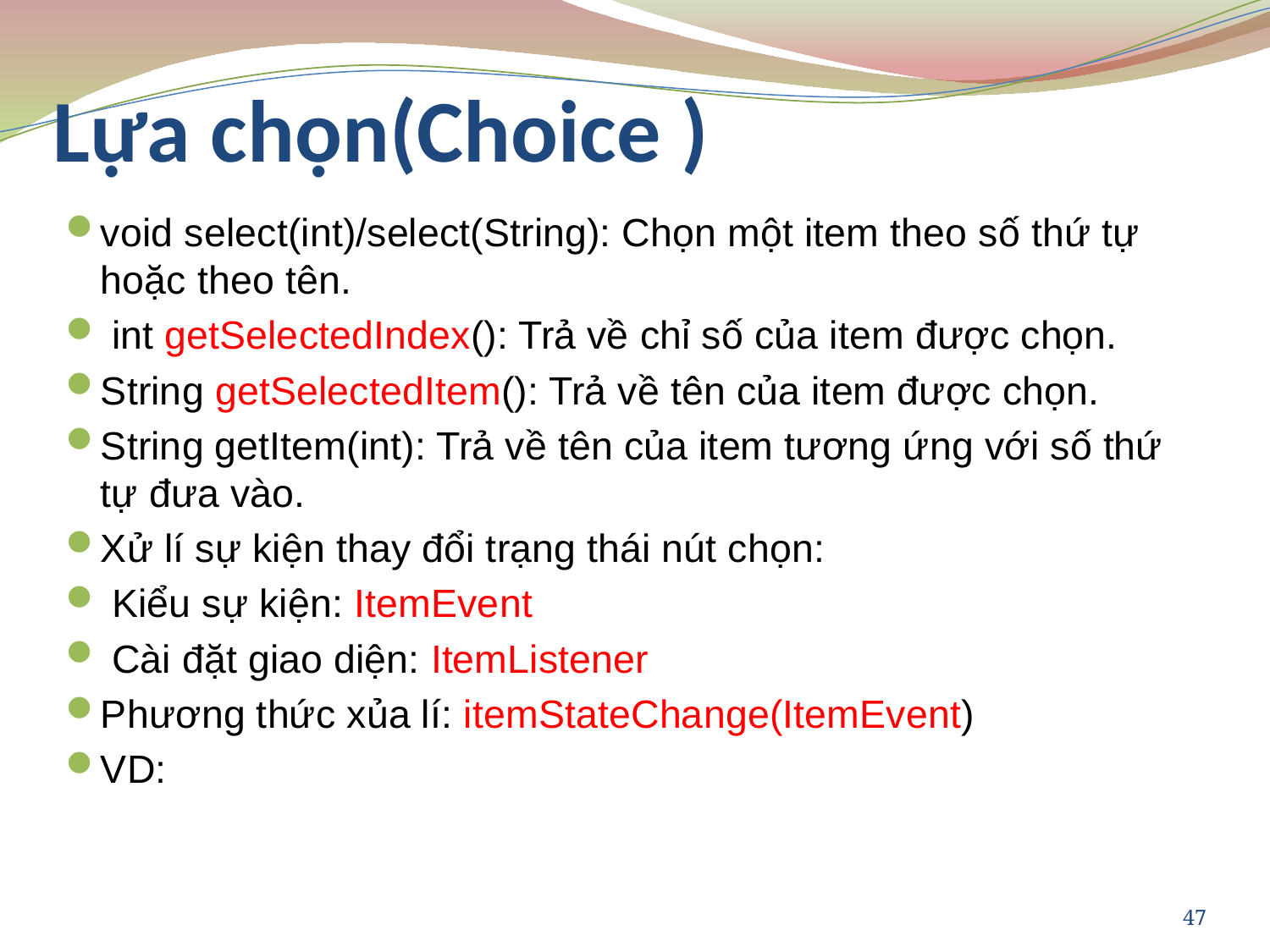

# Lựa chọn(Choice )
void select(int)/select(String): Chọn một item theo số thứ tự hoặc theo tên.
 int getSelectedIndex(): Trả về chỉ số của item được chọn.
String getSelectedItem(): Trả về tên của item được chọn.
String getItem(int): Trả về tên của item tương ứng với số thứ tự đưa vào.
Xử lí sự kiện thay đổi trạng thái nút chọn:
 Kiểu sự kiện: ItemEvent
 Cài đặt giao diện: ItemListener
Phương thức xủa lí: itemStateChange(ItemEvent)
VD:

47